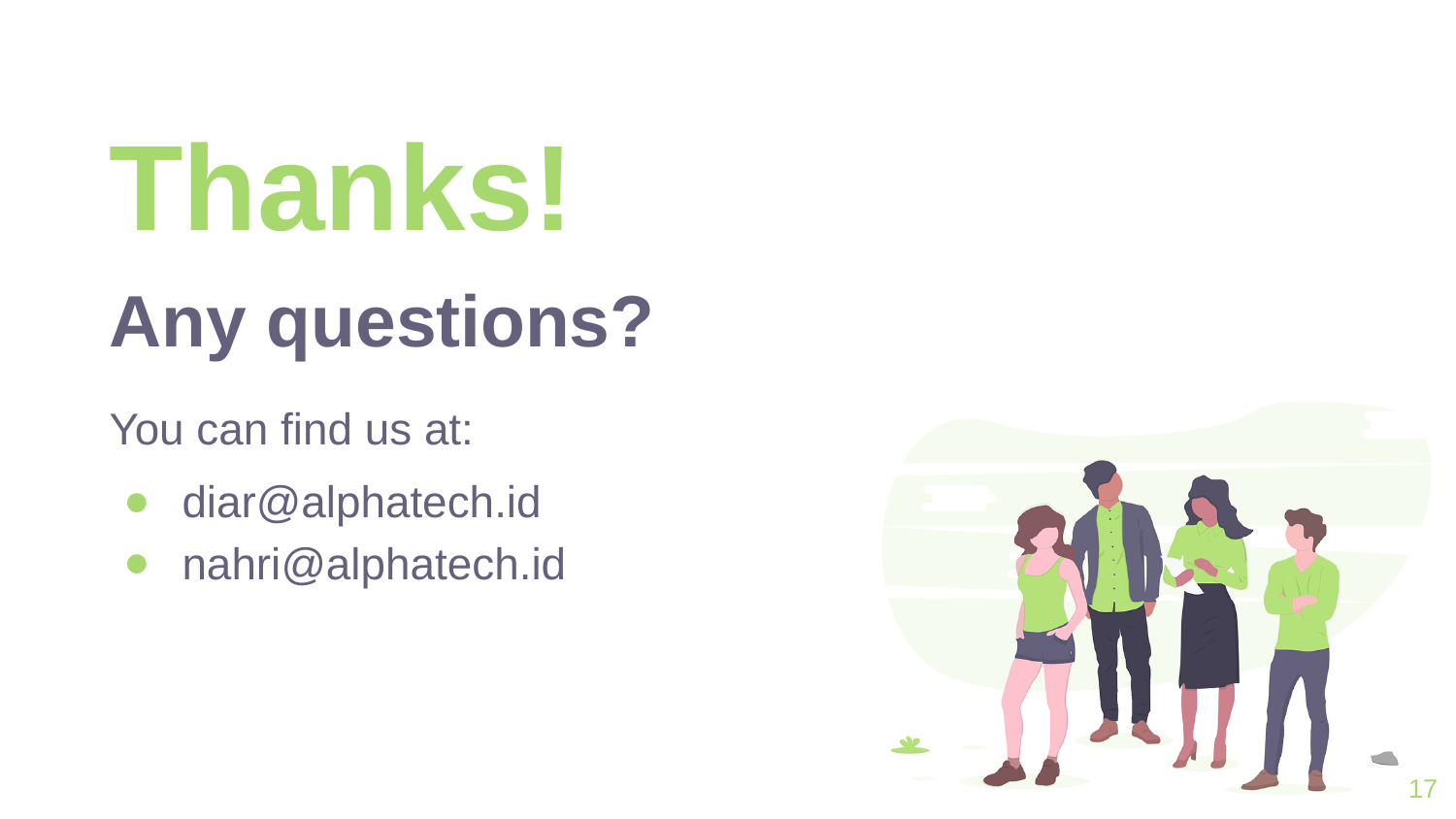

Thanks!
Any questions?
You can find us at:
diar@alphatech.id
nahri@alphatech.id
17